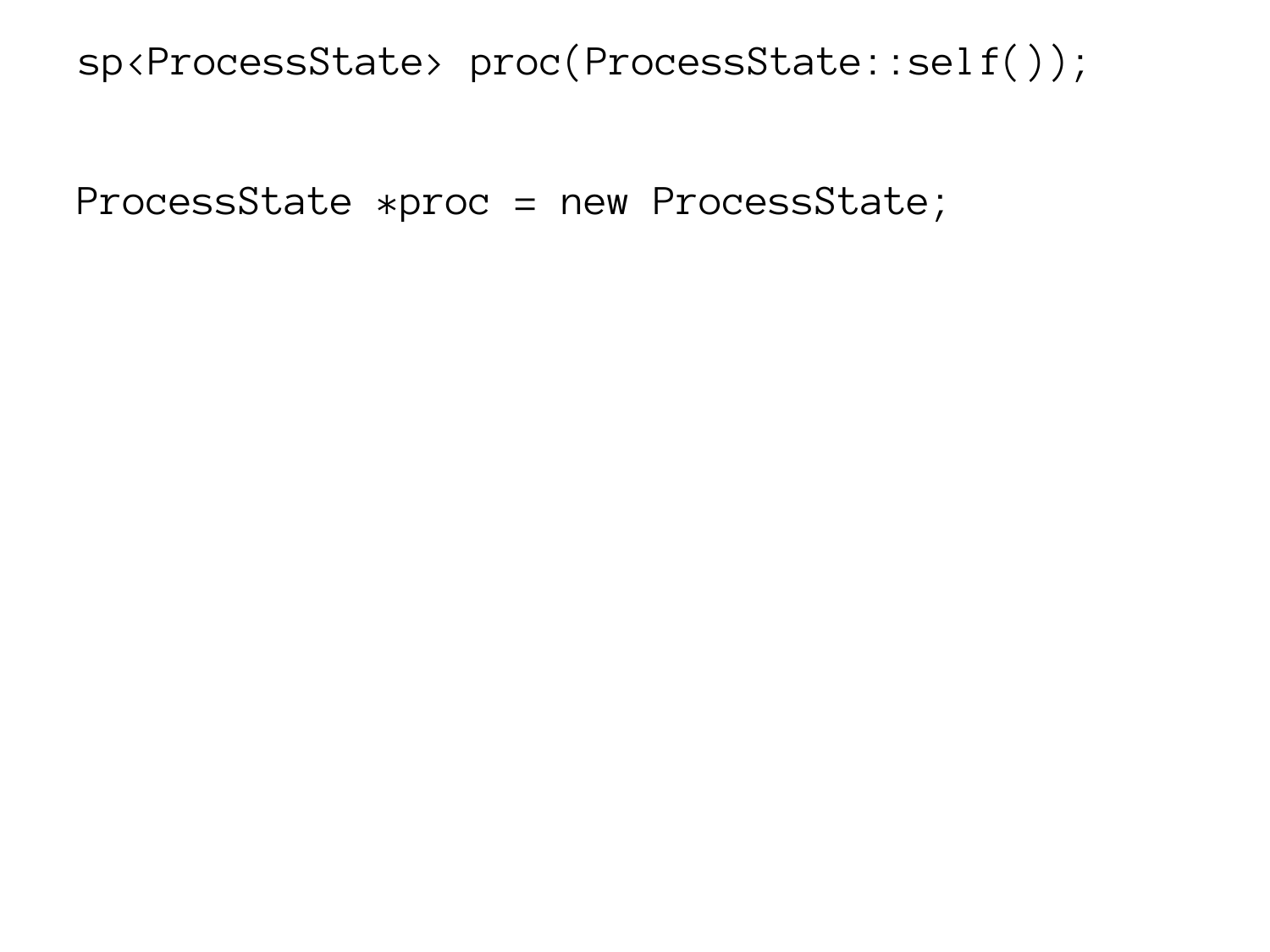

sp<ProcessState> proc(ProcessState::self());
ProcessState *proc = new ProcessState;